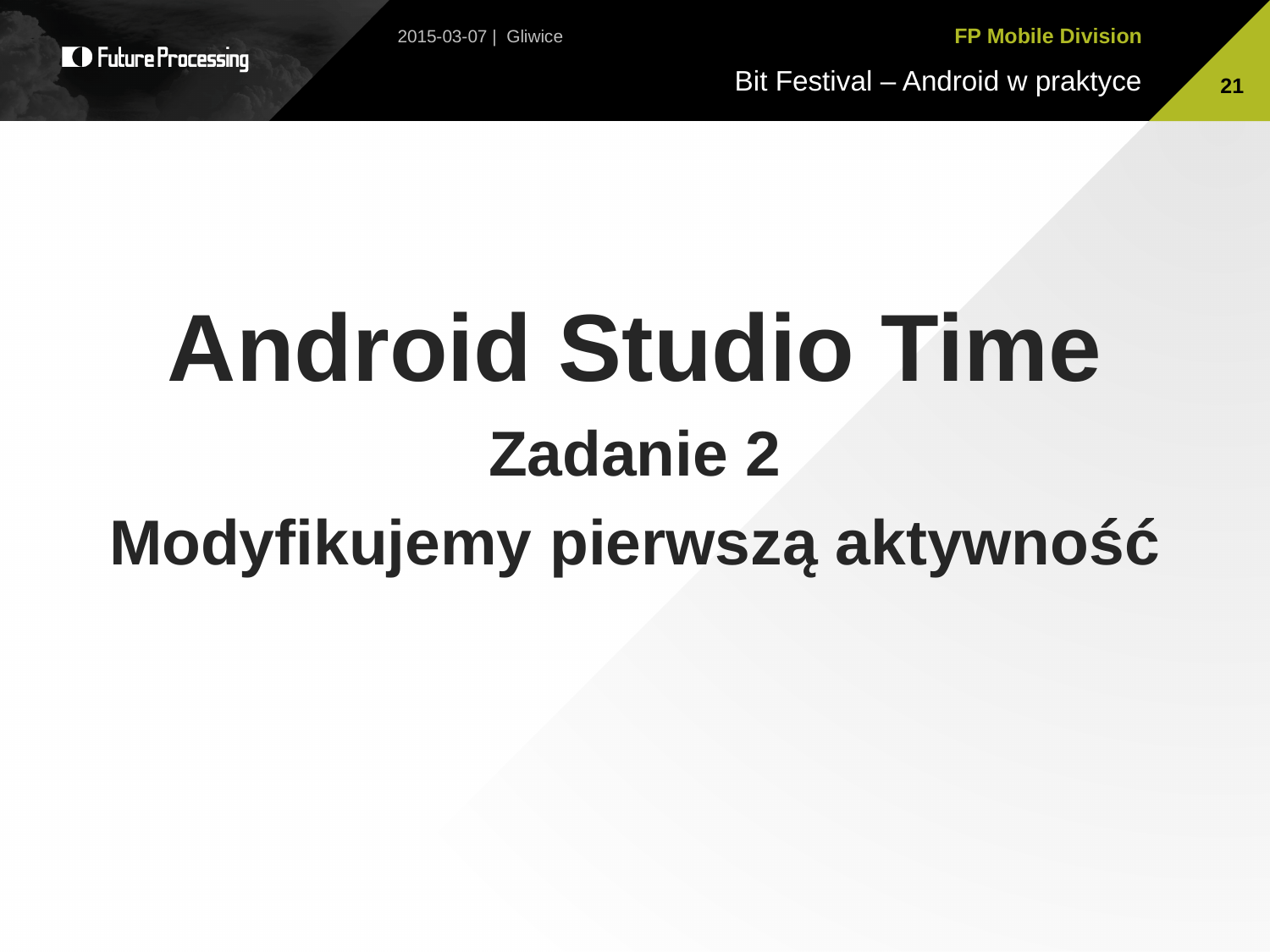

2015-03-07 |  Gliwice
21

Android Studio Time
Zadanie 2
Modyfikujemy pierwszą aktywność